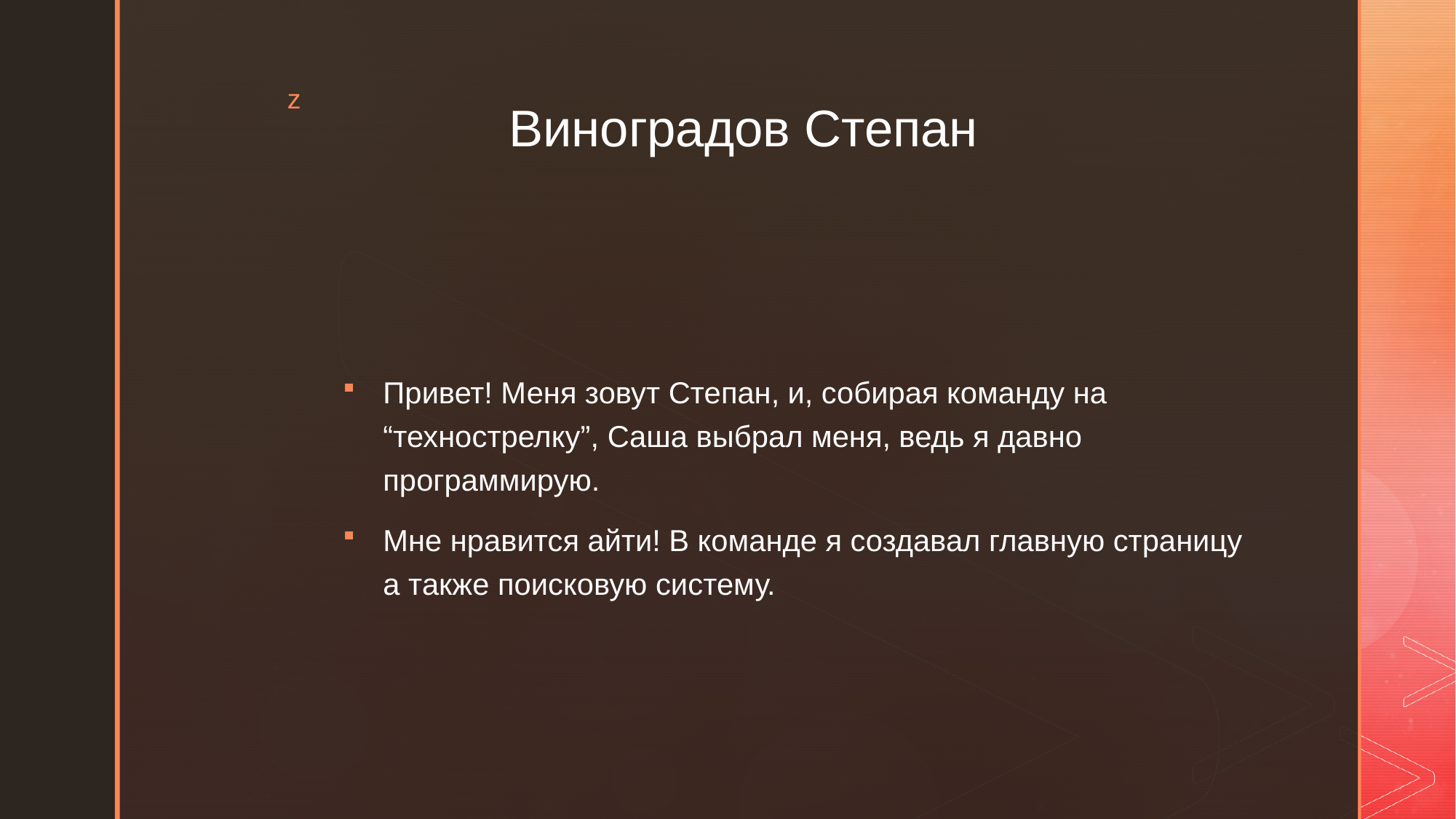

# Виноградов Степан
Привет! Меня зовут Степан, и, собирая команду на “технострелку”, Саша выбрал меня, ведь я давно программирую.
Мне нравится айти! В команде я создавал главную страницу а также поисковую систему.